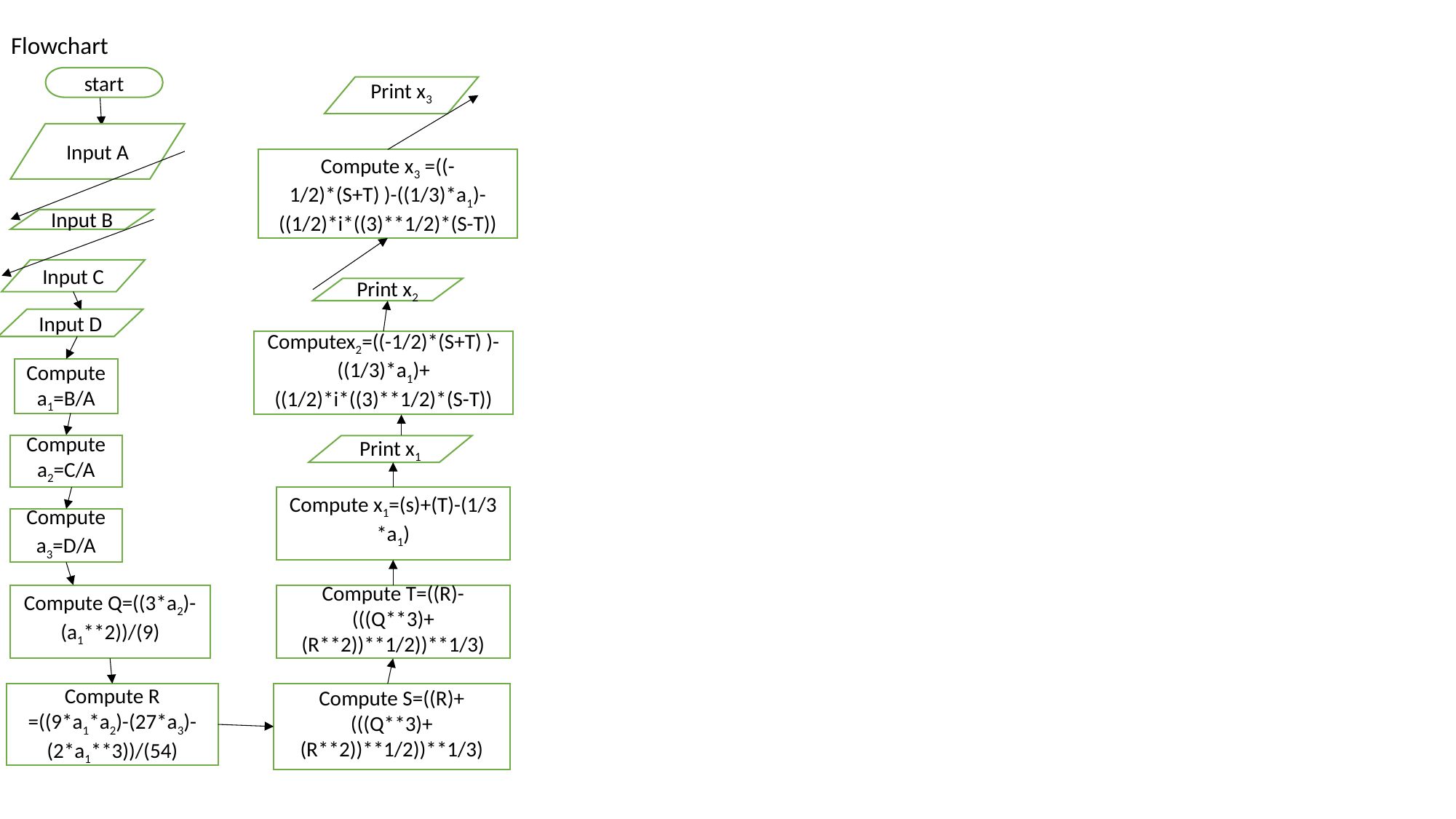

# Flowchart

start

Print x3

Input A

Compute x3 =((-1/2)*(S+T) )-((1/3)*a1)-((1/2)*i*((3)**1/2)*(S-T))

Input B
Input C

Print x2

Input D

Computex2=((-1/2)*(S+T) )-((1/3)*a1)+((1/2)*i*((3)**1/2)*(S-T))

Compute a1=B/A

Compute a2=C/A

Print x1

Compute x1=(s)+(T)-(1/3 *a1)

Compute a3=D/A

Compute Q=((3*a2)-(a1**2))/(9)

Compute T=((R)-(((Q**3)+(R**2))**1/2))**1/3)

Compute R =((9*a1*a2)-(27*a3)-(2*a1**3))/(54)

Compute S=((R)+(((Q**3)+(R**2))**1/2))**1/3)